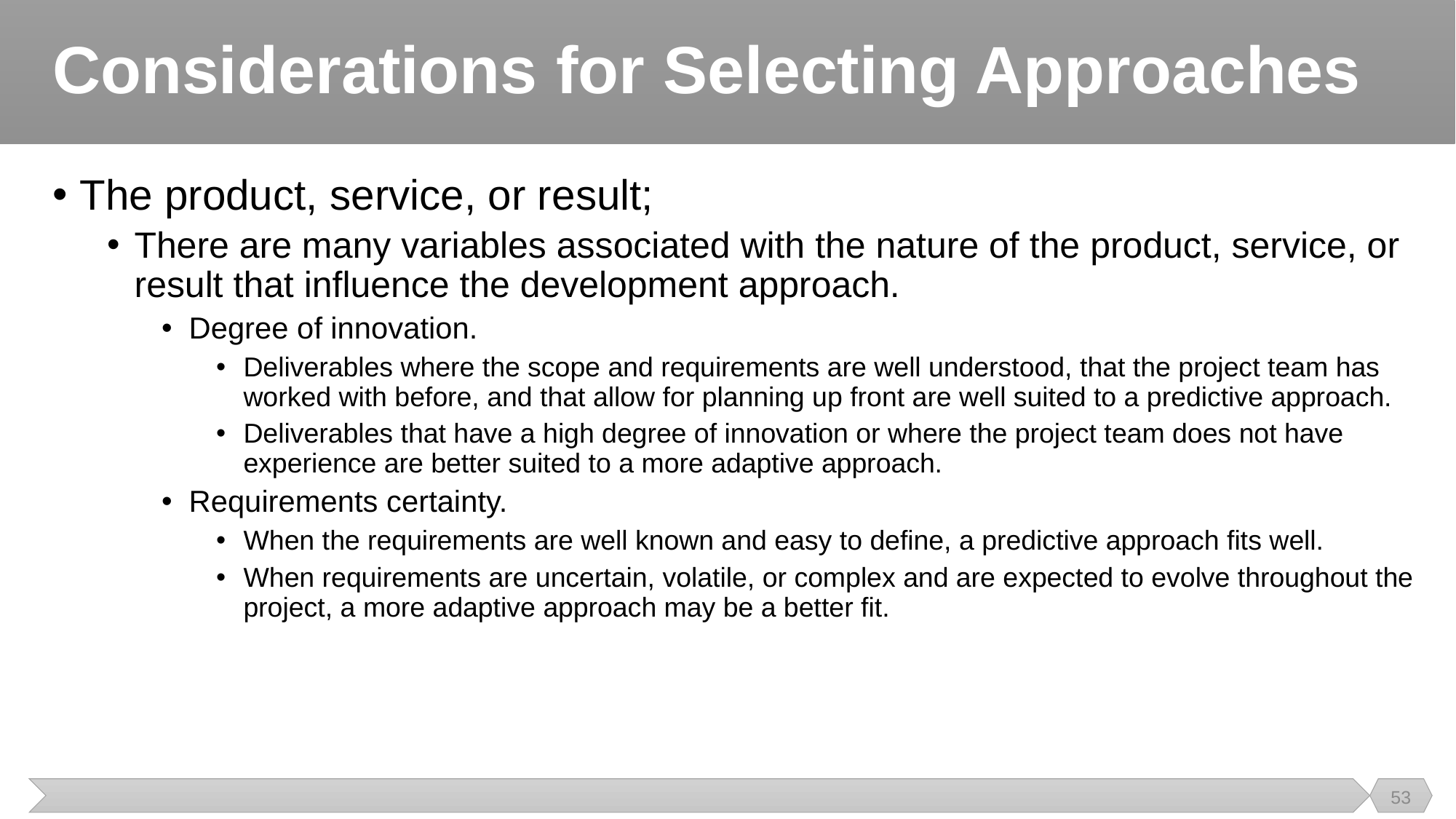

# Considerations for Selecting Approaches
The product, service, or result;
There are many variables associated with the nature of the product, service, or result that influence the development approach.
Degree of innovation.
Deliverables where the scope and requirements are well understood, that the project team has worked with before, and that allow for planning up front are well suited to a predictive approach.
Deliverables that have a high degree of innovation or where the project team does not have experience are better suited to a more adaptive approach.
Requirements certainty.
When the requirements are well known and easy to define, a predictive approach fits well.
When requirements are uncertain, volatile, or complex and are expected to evolve throughout the project, a more adaptive approach may be a better fit.
53